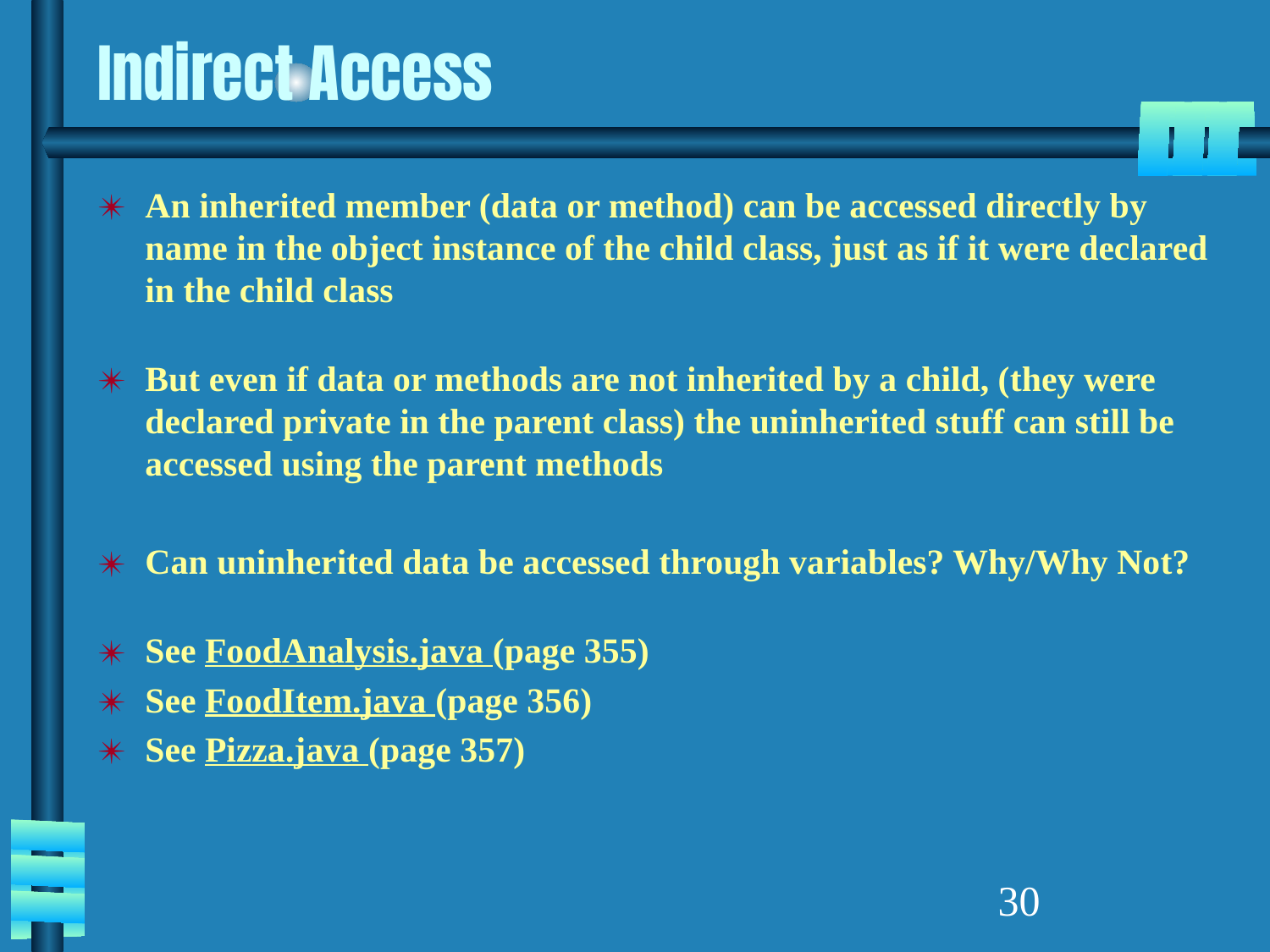

# Indirect Access
An inherited member (data or method) can be accessed directly by name in the object instance of the child class, just as if it were declared in the child class

But even if data or methods are not inherited by a child, (they were declared private in the parent class) the uninherited stuff can still be accessed using the parent methods

Can uninherited data be accessed through variables? Why/Why Not?

See FoodAnalysis.java (page 355)
See FoodItem.java (page 356)
See Pizza.java (page 357)
30